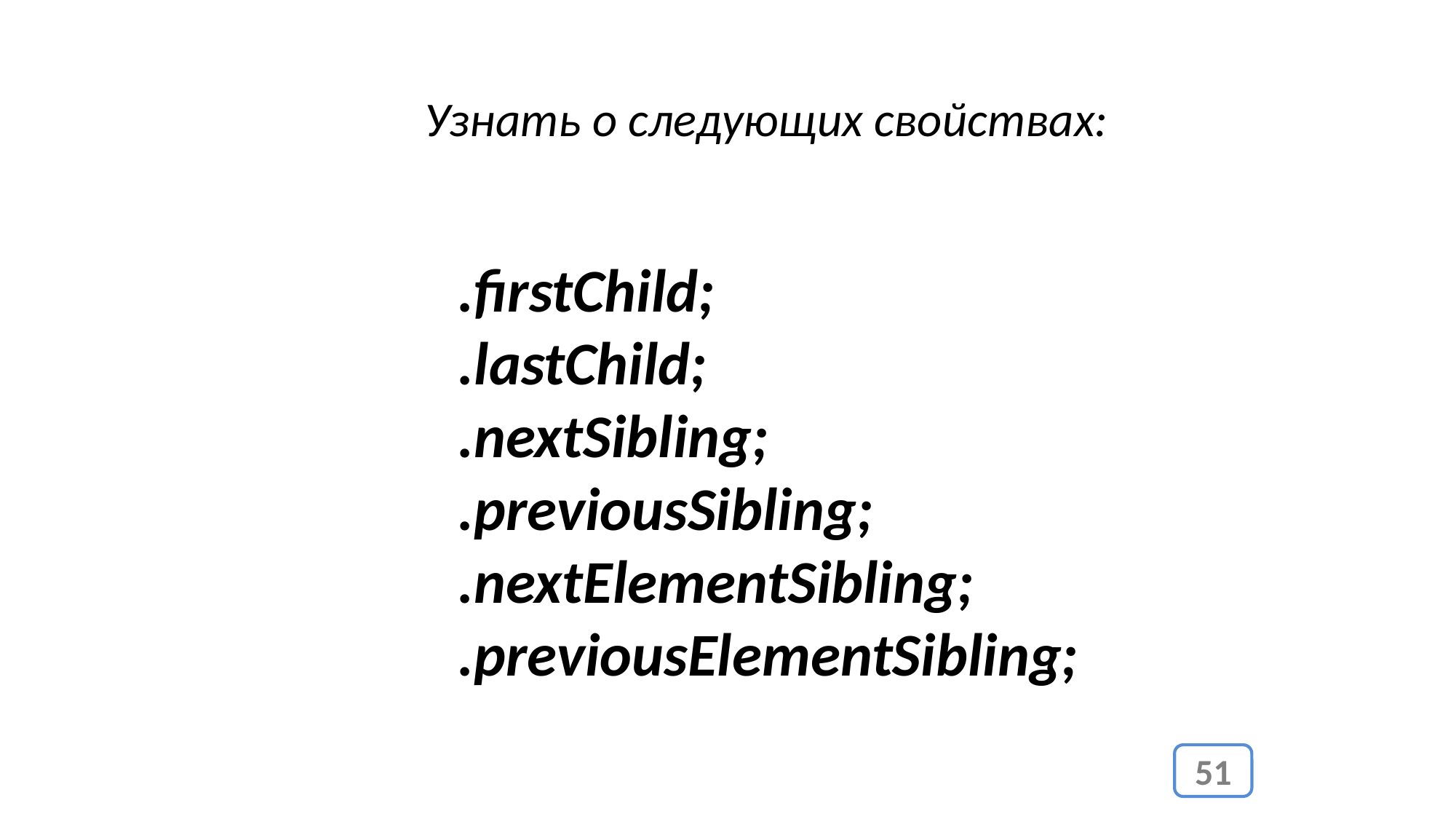

Узнать о следующих свойствах:
.firstChild;
.lastChild;
.nextSibling;
.previousSibling;
.nextElementSibling;
.previousElementSibling;
51